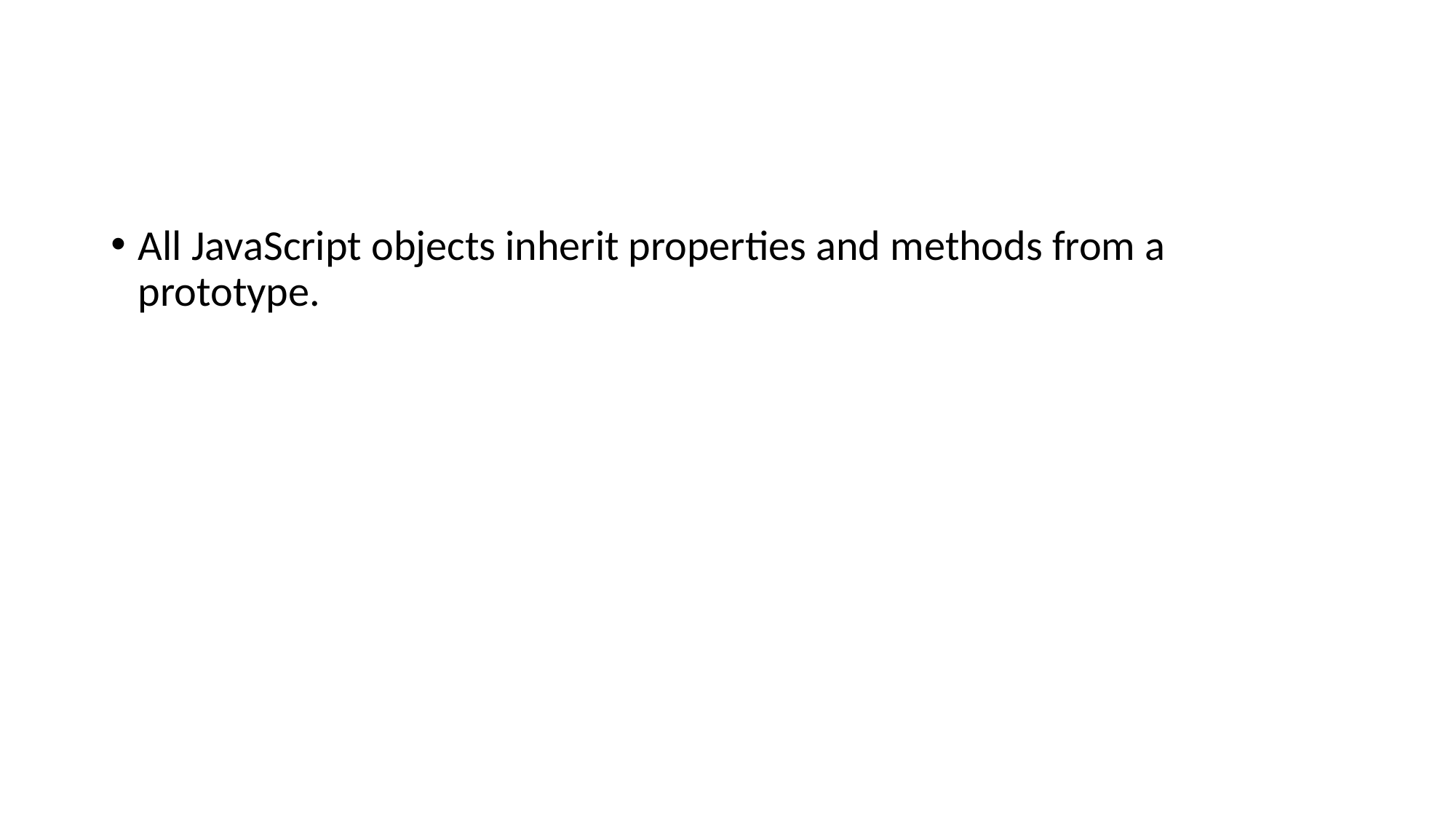

#
All JavaScript objects inherit properties and methods from a prototype.